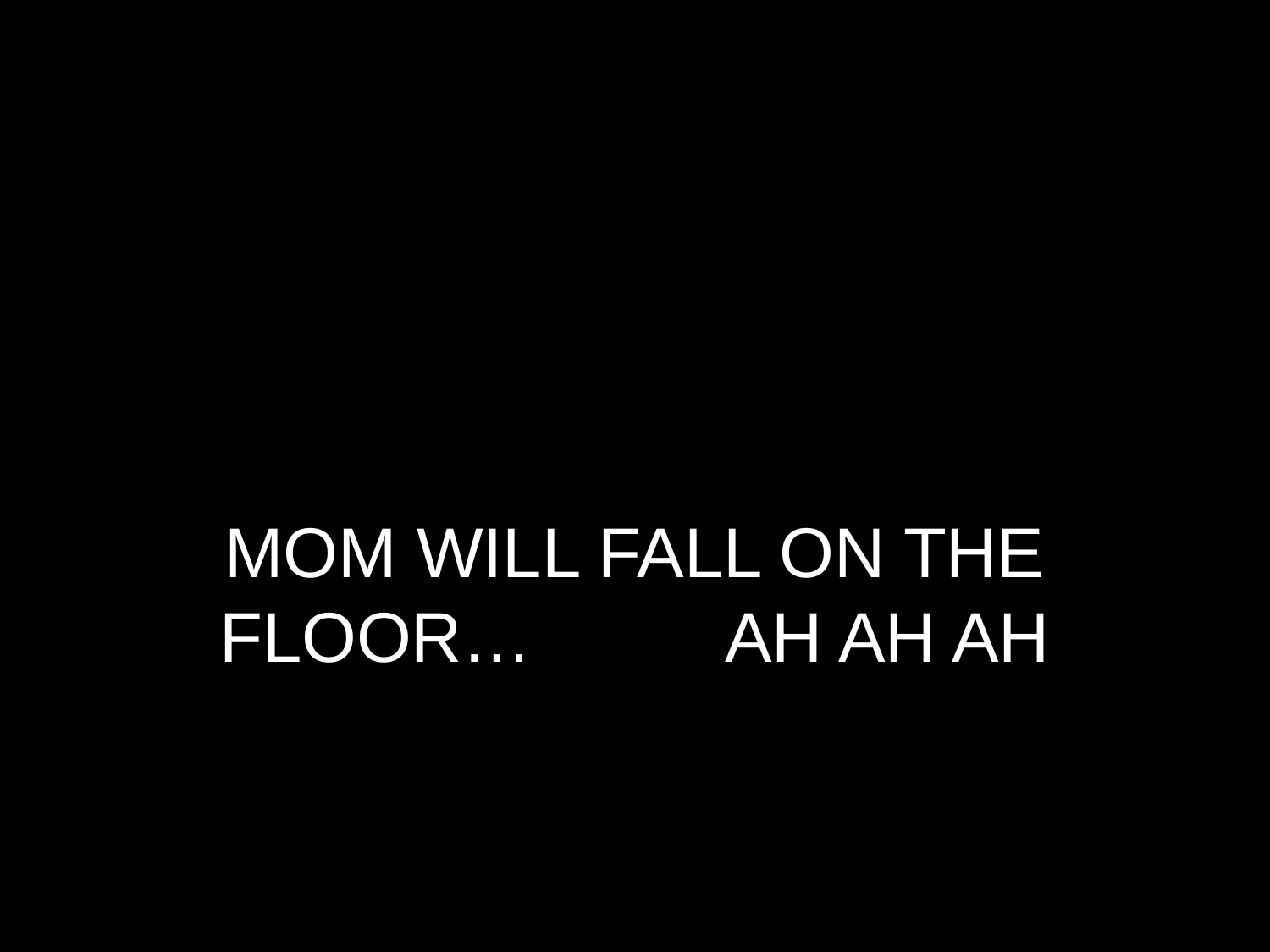

# MOM WILL FALL ON THE FLOOR…          AH AH AH